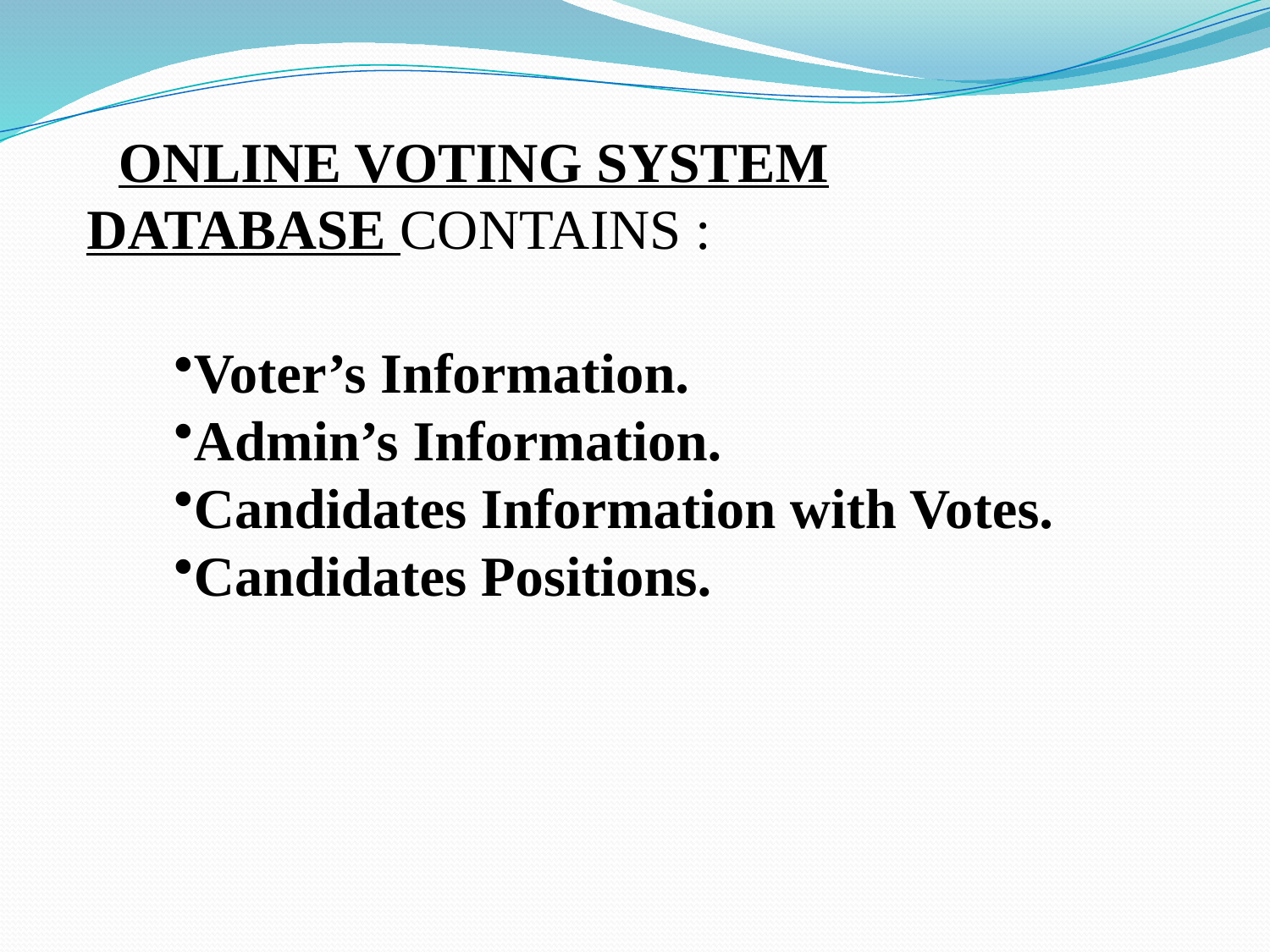

ONLINE VOTING SYSTEM DATABASE CONTAINS :

Voter’s Information.
Admin’s Information.
Candidates Information with Votes.
Candidates Positions.